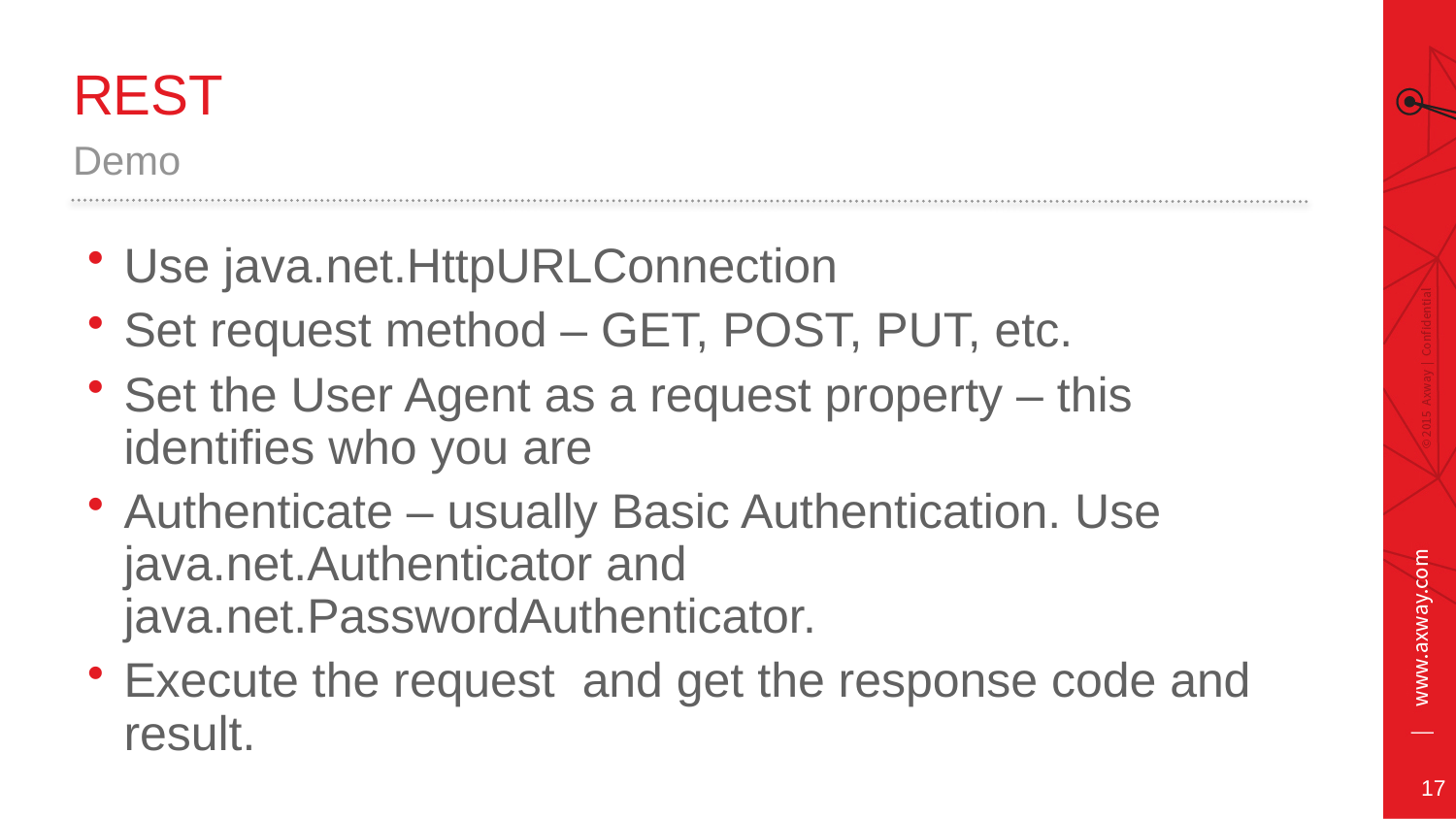

# REST
Demo
Use java.net.HttpURLConnection
Set request method – GET, POST, PUT, etc.
Set the User Agent as a request property – this identifies who you are
Authenticate – usually Basic Authentication. Use java.net.Authenticator and java.net.PasswordAuthenticator.
Execute the request  and get the response code and result.

17